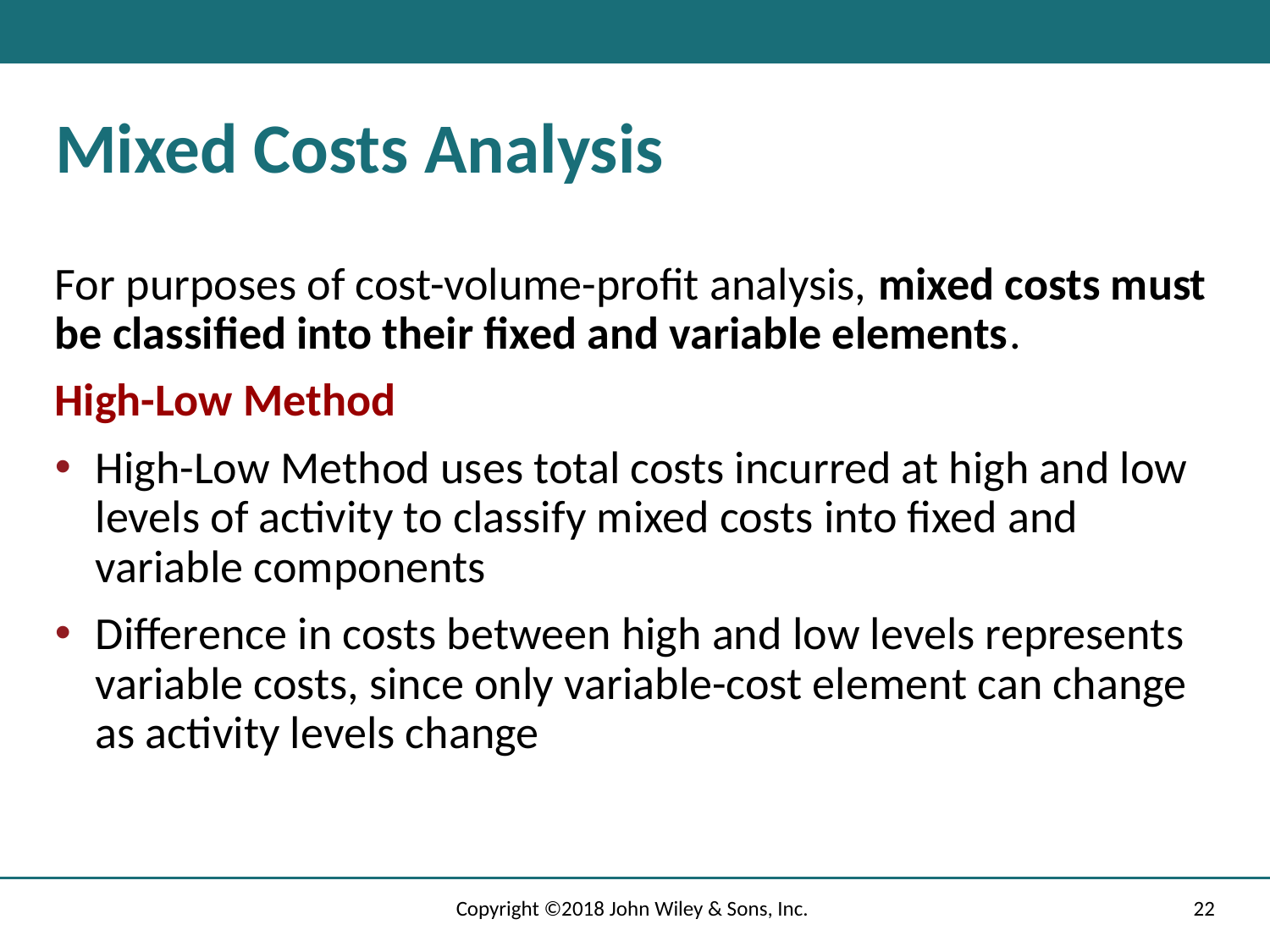

# Mixed Costs Analysis
For purposes of cost-volume-profit analysis, mixed costs must be classified into their fixed and variable elements.
High-Low Method
High-Low Method uses total costs incurred at high and low levels of activity to classify mixed costs into fixed and variable components
Difference in costs between high and low levels represents variable costs, since only variable-cost element can change as activity levels change
Copyright ©2018 John Wiley & Sons, Inc.
22